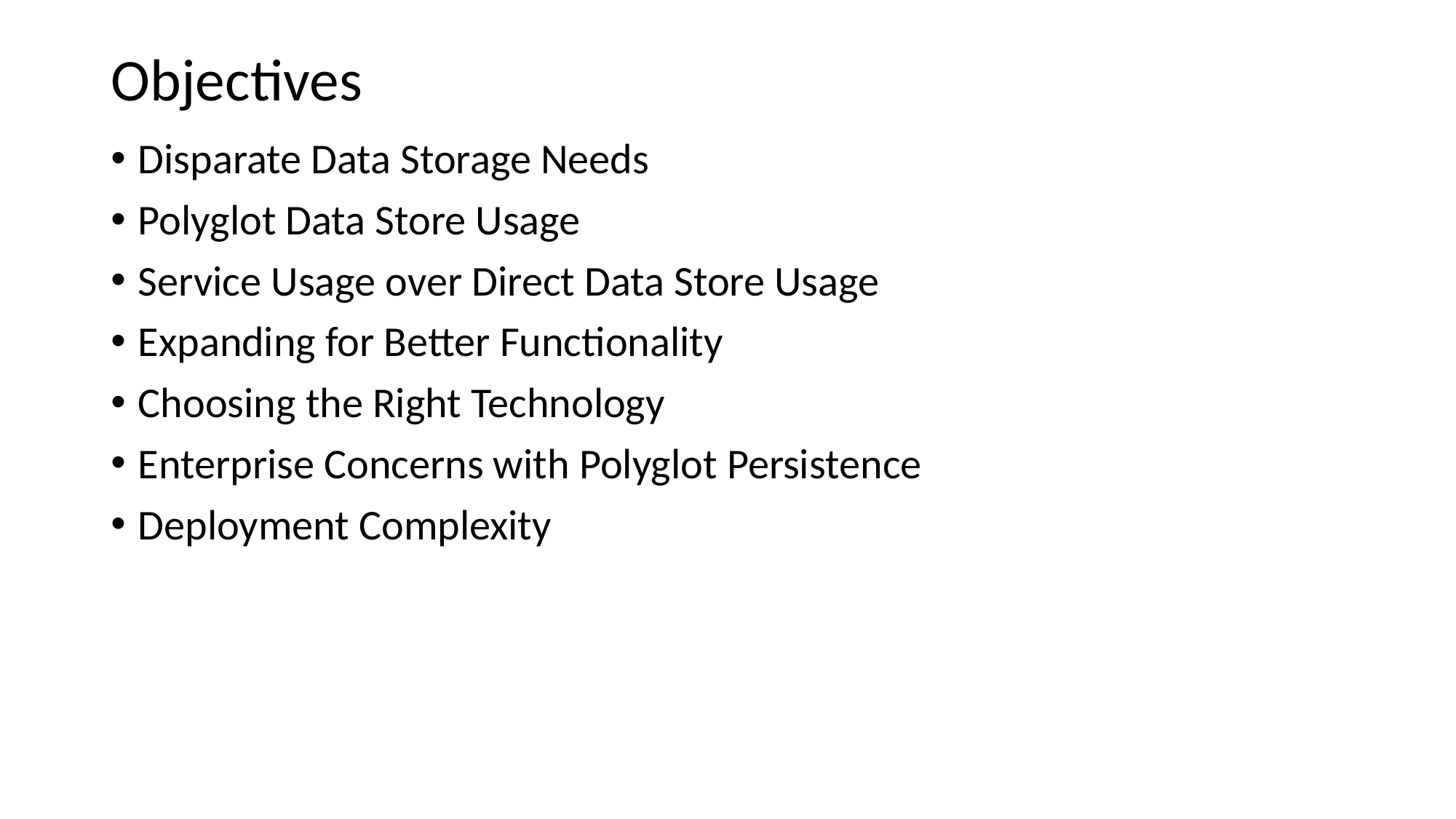

# Objectives
Disparate Data Storage Needs
Polyglot Data Store Usage
Service Usage over Direct Data Store Usage
Expanding for Better Functionality
Choosing the Right Technology
Enterprise Concerns with Polyglot Persistence
Deployment Complexity